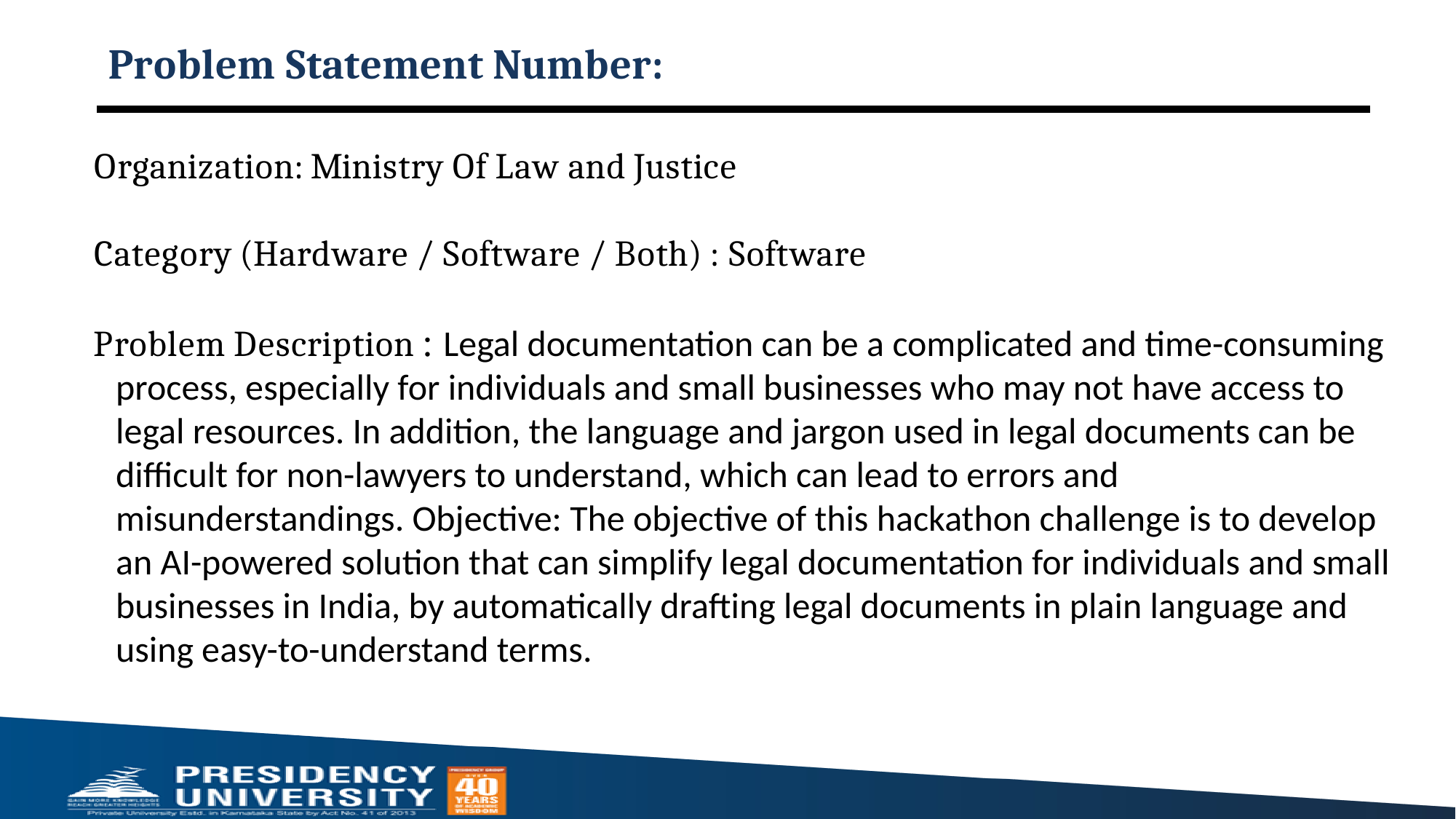

# Problem Statement Number:
Organization: Ministry Of Law and Justice

Category (Hardware / Software / Both) : Software

Problem Description : Legal documentation can be a complicated and time-consuming process, especially for individuals and small businesses who may not have access to legal resources. In addition, the language and jargon used in legal documents can be difficult for non-lawyers to understand, which can lead to errors and misunderstandings. Objective: The objective of this hackathon challenge is to develop an AI-powered solution that can simplify legal documentation for individuals and small businesses in India, by automatically drafting legal documents in plain language and using easy-to-understand terms.